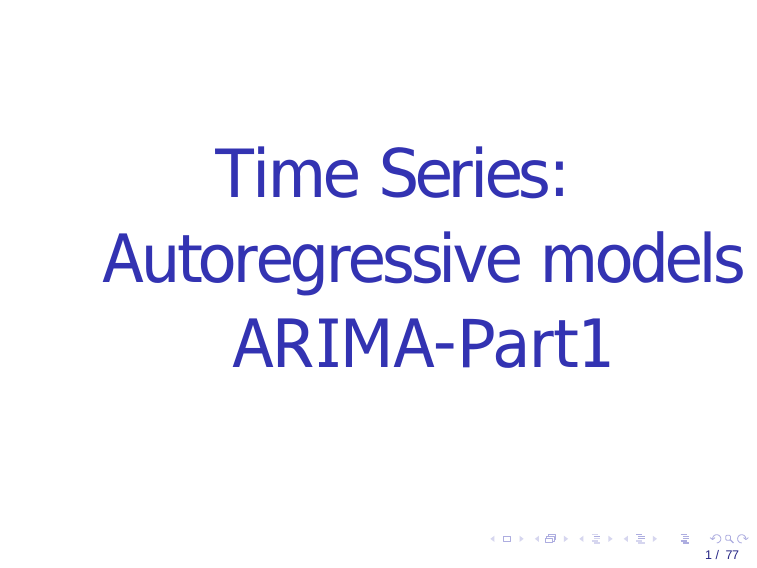

Time Series: Autoregressive models
ARIMA-Part1
1 / 77